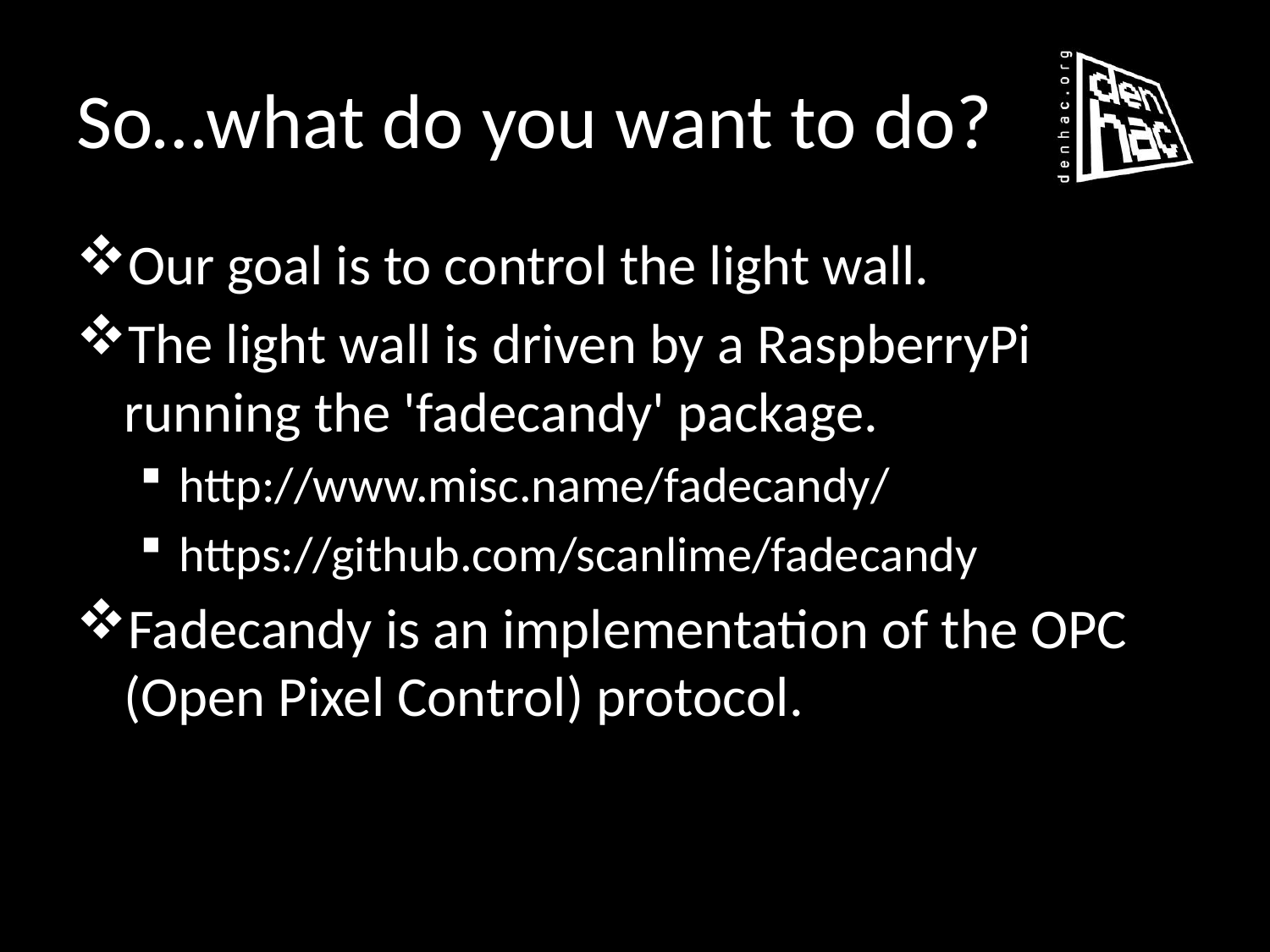

# So…what do you want to do?
Our goal is to control the light wall.
The light wall is driven by a RaspberryPi running the 'fadecandy' package.
http://www.misc.name/fadecandy/
https://github.com/scanlime/fadecandy
Fadecandy is an implementation of the OPC (Open Pixel Control) protocol.